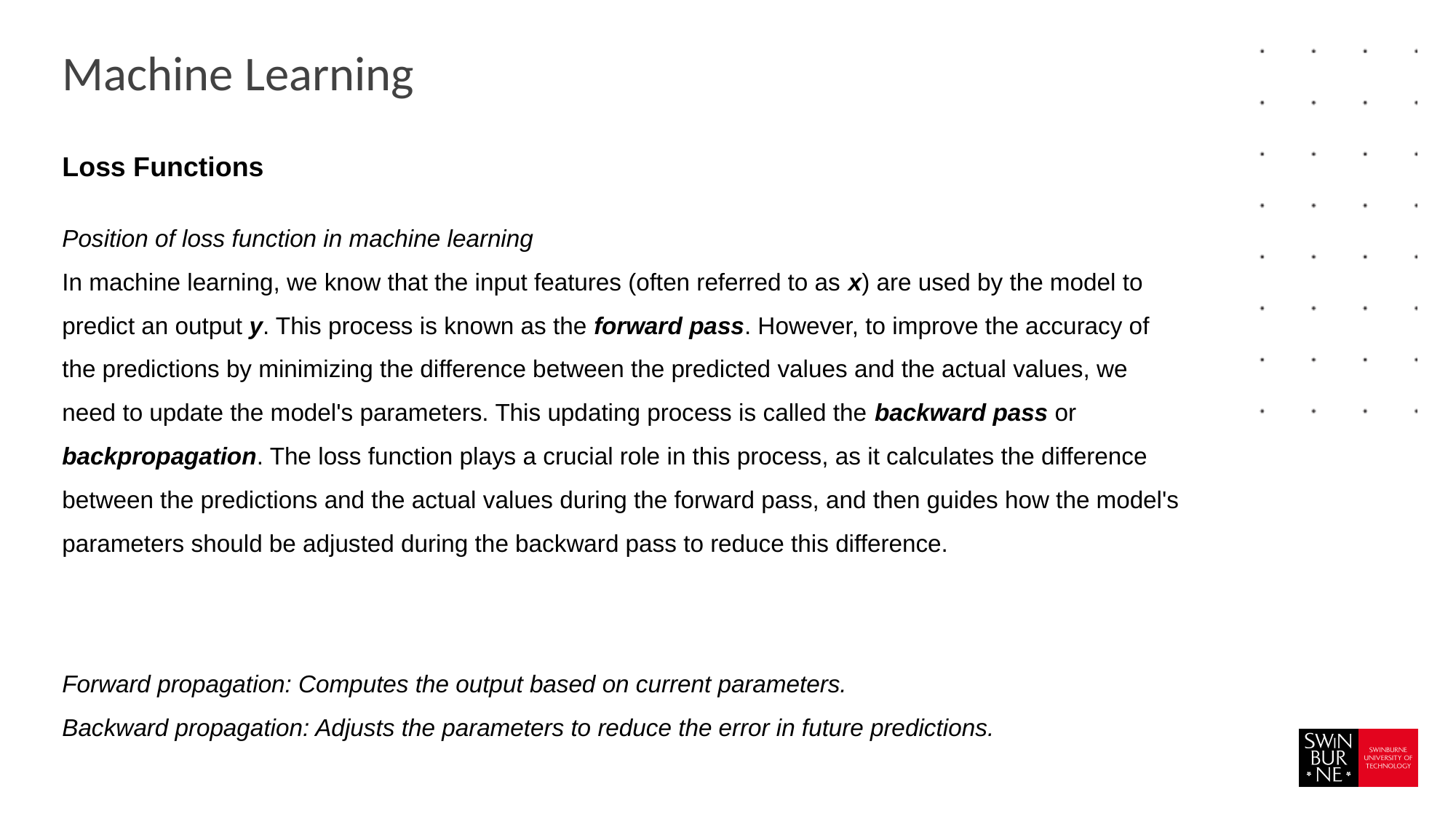

# Machine Learning
Loss Functions
Position of loss function in machine learning
In machine learning, we know that the input features (often referred to as x) are used by the model to predict an output y. This process is known as the forward pass. However, to improve the accuracy of the predictions by minimizing the difference between the predicted values and the actual values, we need to update the model's parameters. This updating process is called the backward pass or backpropagation. The loss function plays a crucial role in this process, as it calculates the difference between the predictions and the actual values during the forward pass, and then guides how the model's parameters should be adjusted during the backward pass to reduce this difference.
Forward propagation: Computes the output based on current parameters.
Backward propagation: Adjusts the parameters to reduce the error in future predictions.